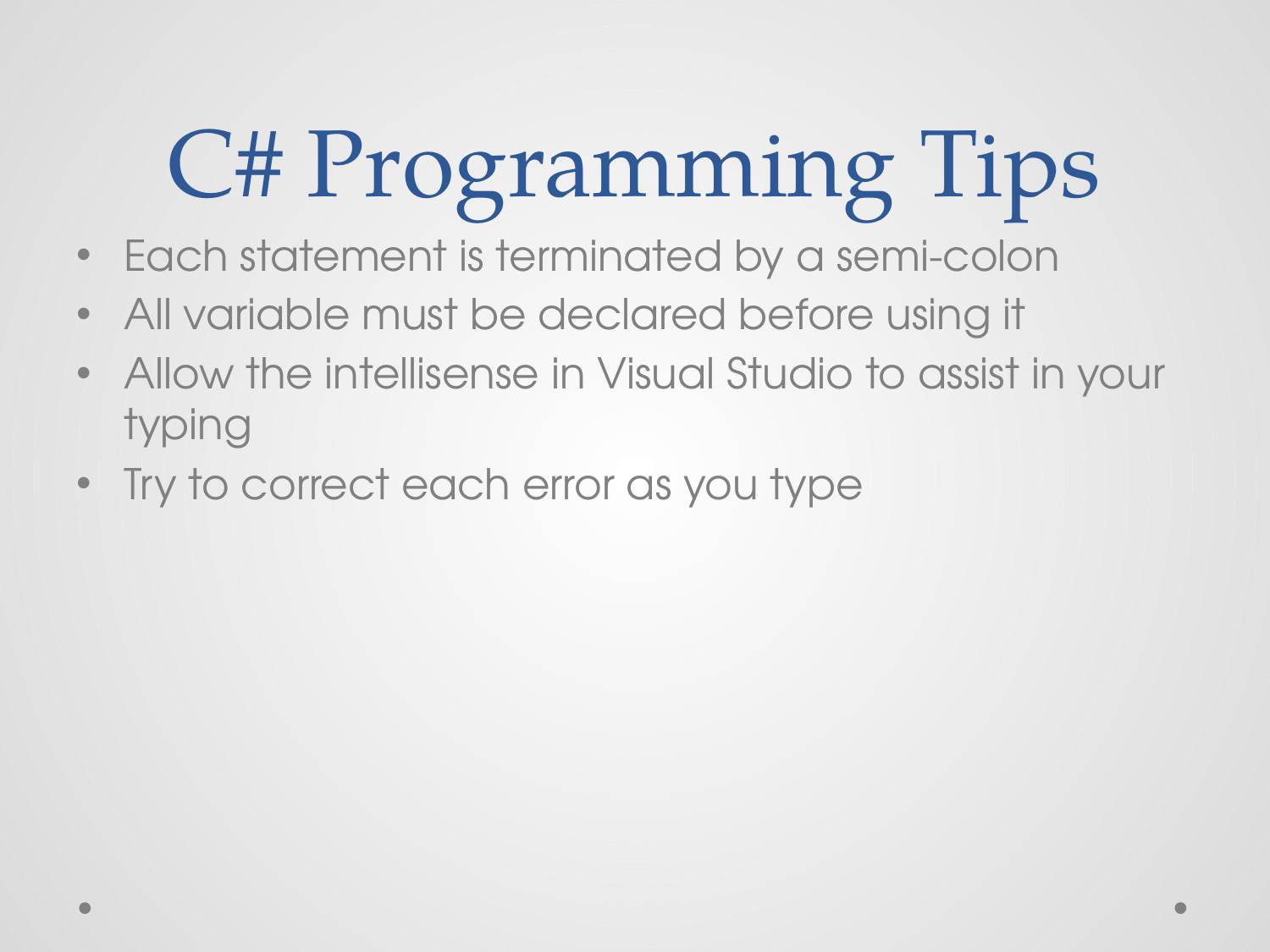

# C# Programming Tips
Each statement is terminated by a semi-colon
All variable must be declared before using it
Allow the intellisense in Visual Studio to assist in your typing
Try to correct each error as you type